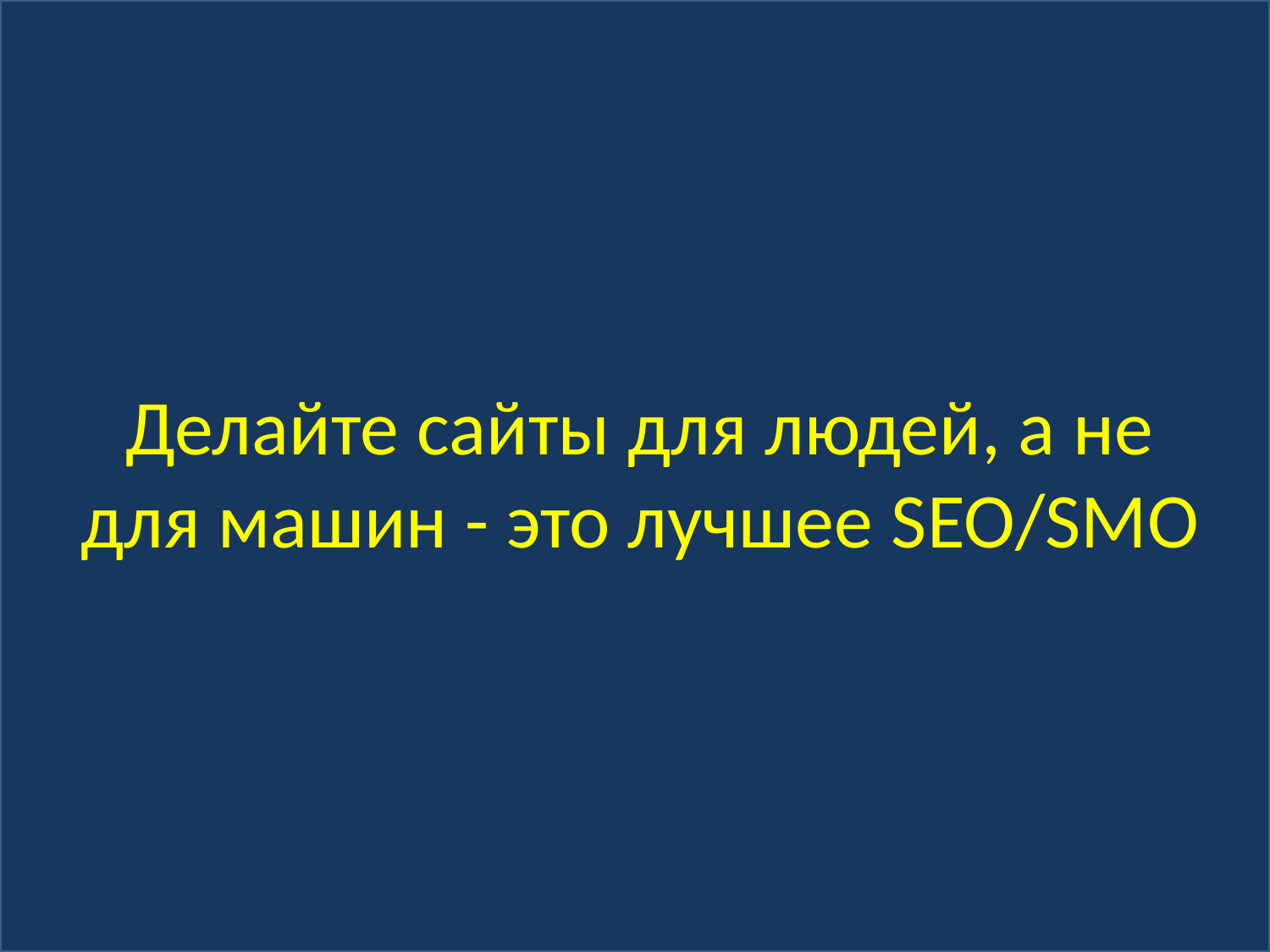

Делайте сайты для людей, а не для машин - это лучшее SEO/SMO